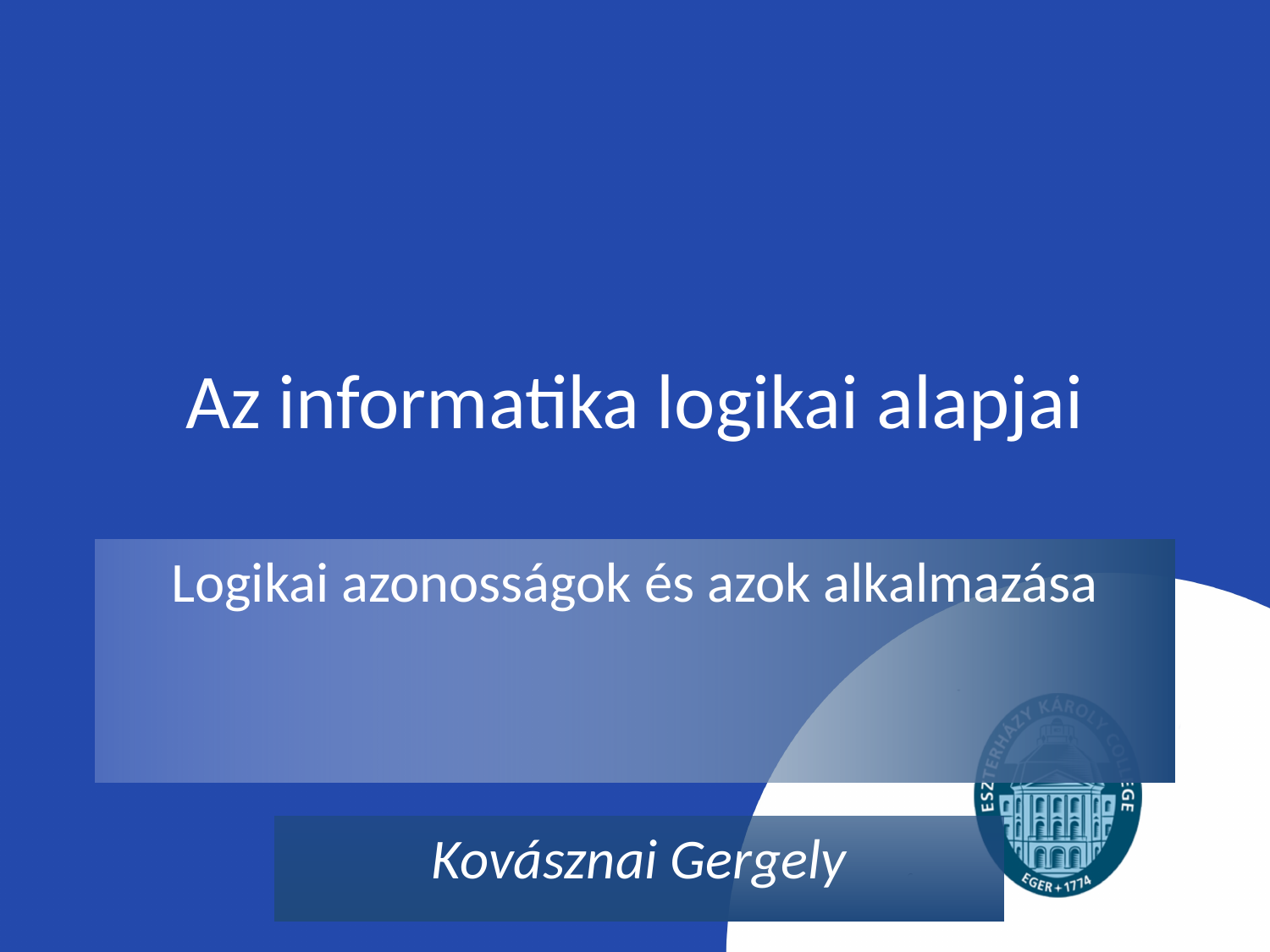

# Az informatika logikai alapjai
Logikai azonosságok és azok alkalmazása
Kovásznai Gergely